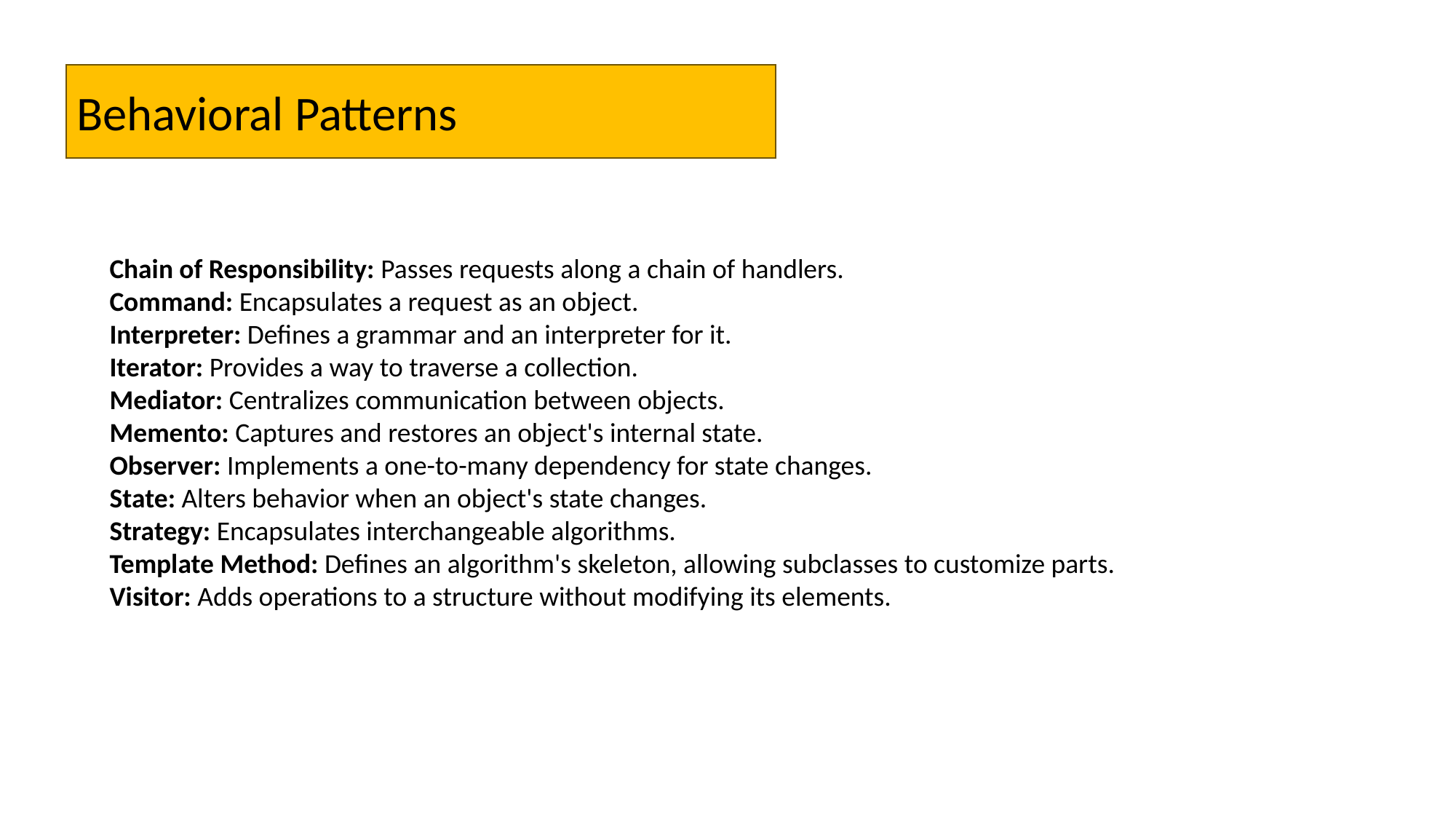

Behavioral Patterns
Chain of Responsibility: Passes requests along a chain of handlers.
Command: Encapsulates a request as an object.
Interpreter: Defines a grammar and an interpreter for it.
Iterator: Provides a way to traverse a collection.
Mediator: Centralizes communication between objects.
Memento: Captures and restores an object's internal state.
Observer: Implements a one-to-many dependency for state changes.
State: Alters behavior when an object's state changes.
Strategy: Encapsulates interchangeable algorithms.
Template Method: Defines an algorithm's skeleton, allowing subclasses to customize parts.
Visitor: Adds operations to a structure without modifying its elements.